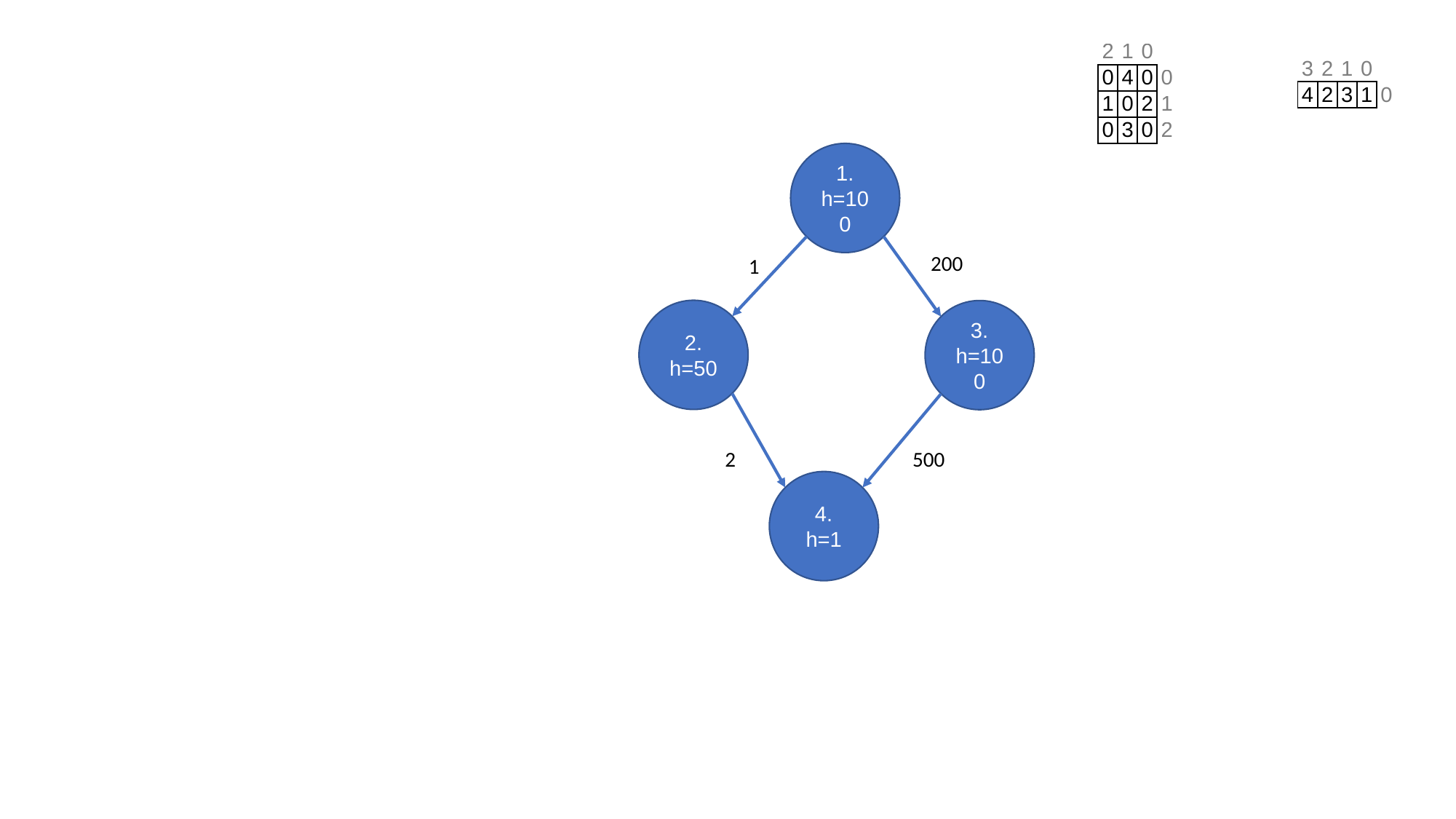

| 2 | 1 | 0 |  |
| --- | --- | --- | --- |
| 0 | 4 | 0 | 0 |
| 1 | 0 | 2 | 1 |
| 0 | 3 | 0 | 2 |
| 3 | 2 | 1 | 0 |  |
| --- | --- | --- | --- | --- |
| 4 | 2 | 3 | 1 | 0 |
1.
h=100
200
1
2.
h=50
3.
h=100
500
2
4.
h=1